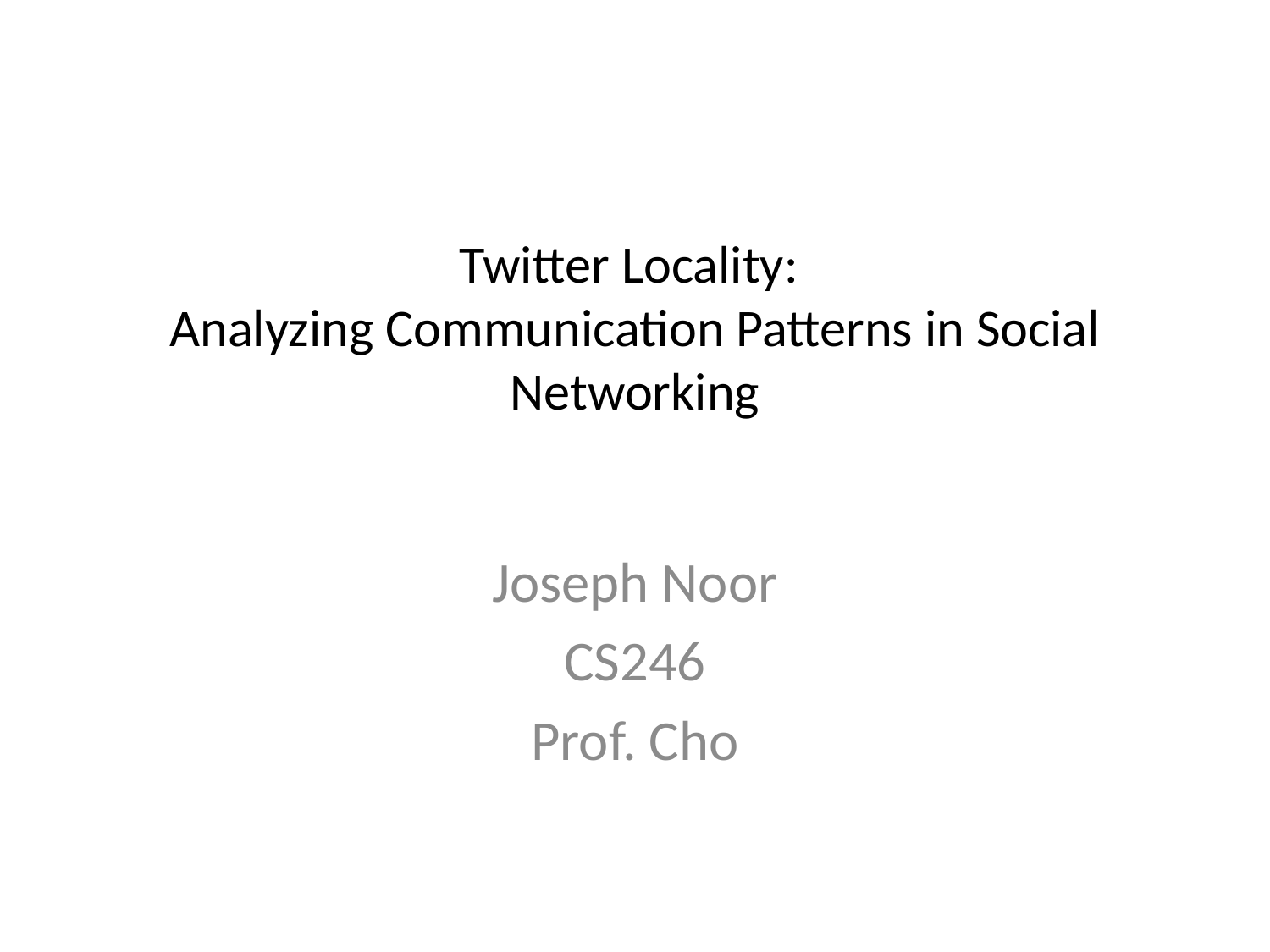

# Twitter Locality: Analyzing Communication Patterns in Social Networking
Joseph Noor
CS246
Prof. Cho